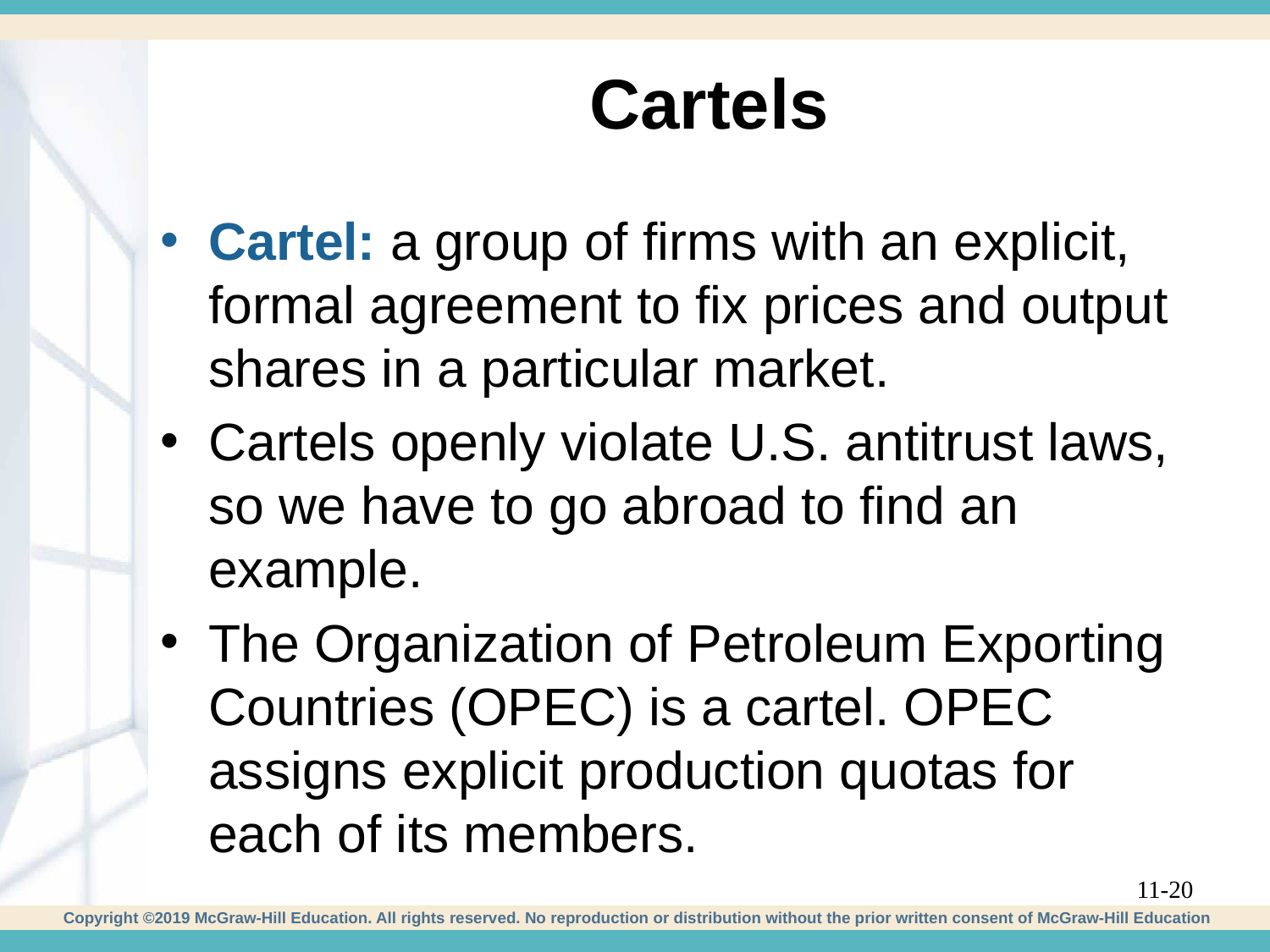

# Cartels
Cartel: a group of firms with an explicit, formal agreement to fix prices and output shares in a particular market.
Cartels openly violate U.S. antitrust laws, so we have to go abroad to find an example.
The Organization of Petroleum Exporting Countries (OPEC) is a cartel. OPEC assigns explicit production quotas for each of its members.
11-20